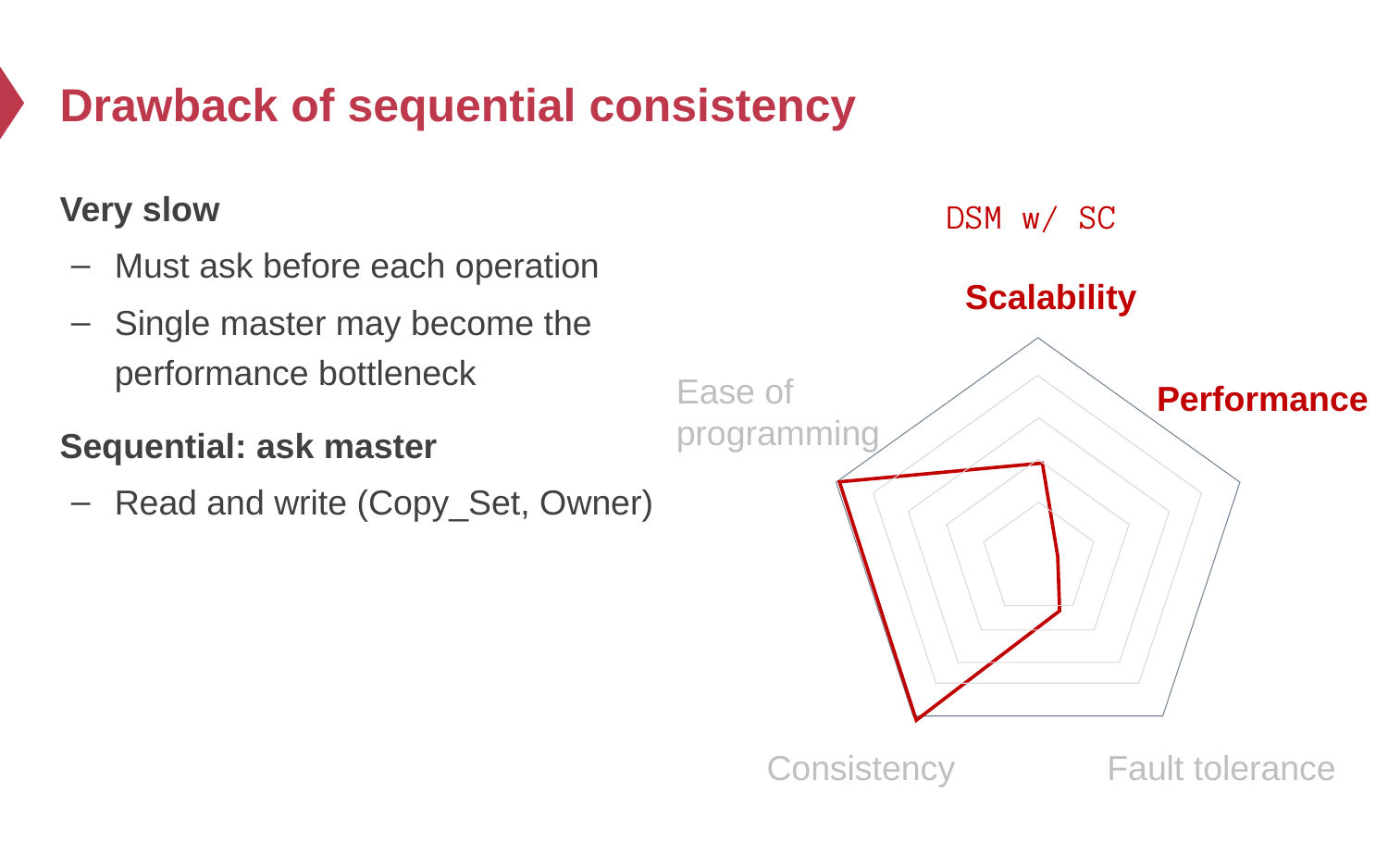

# Drawback of sequential consistency
Very slow
Must ask before each operation
Single master may become the performance bottleneck
Sequential: ask master
Read and write (Copy_Set, Owner)
DSM w/ SC
Scalability

Ease of
programming
Performance

Consistency
Fault tolerance

17